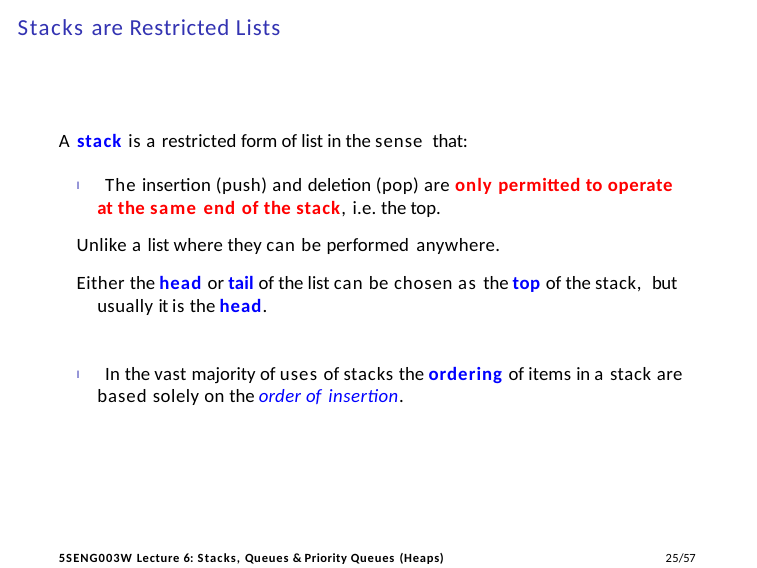

# Stacks are Restricted Lists
A stack is a restricted form of list in the sense that:

I The insertion (push) and deletion (pop) are only permitted to operate  at the same end of the stack, i.e. the top.
Unlike a list where they can be performed anywhere.
Either the head or tail of the list can be chosen as the top of the stack,  but usually it is the head.

I In the vast majority of uses of stacks the ordering of items in a stack are  based solely on the order of insertion.
25/57
5SENG003W Lecture 6: Stacks, Queues & Priority Queues (Heaps)